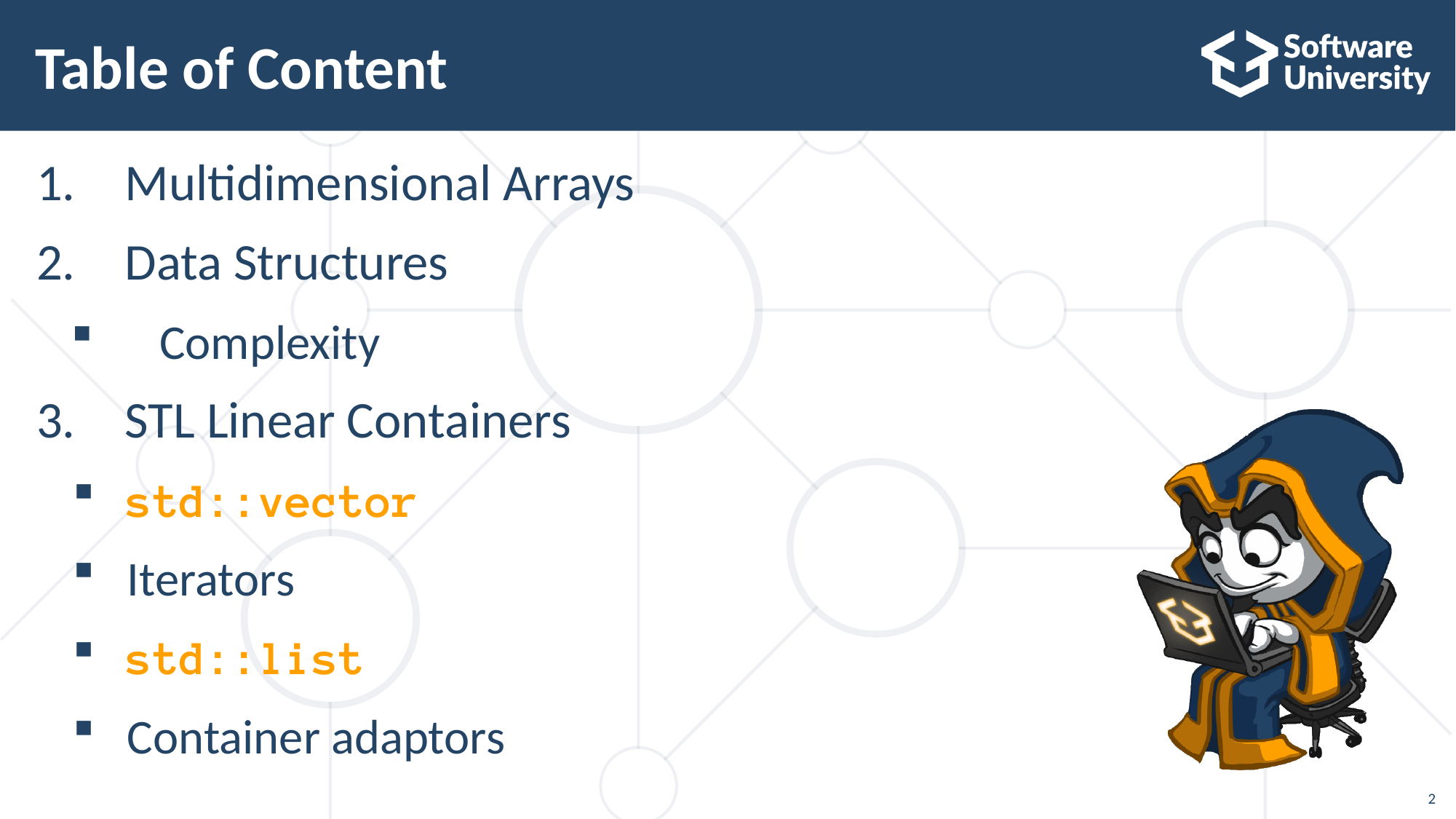

# Table of Content
Multidimensional Arrays
Data Structures
Complexity
STL Linear Containers
std::vector
Iterators
std::list
Container adaptors
2